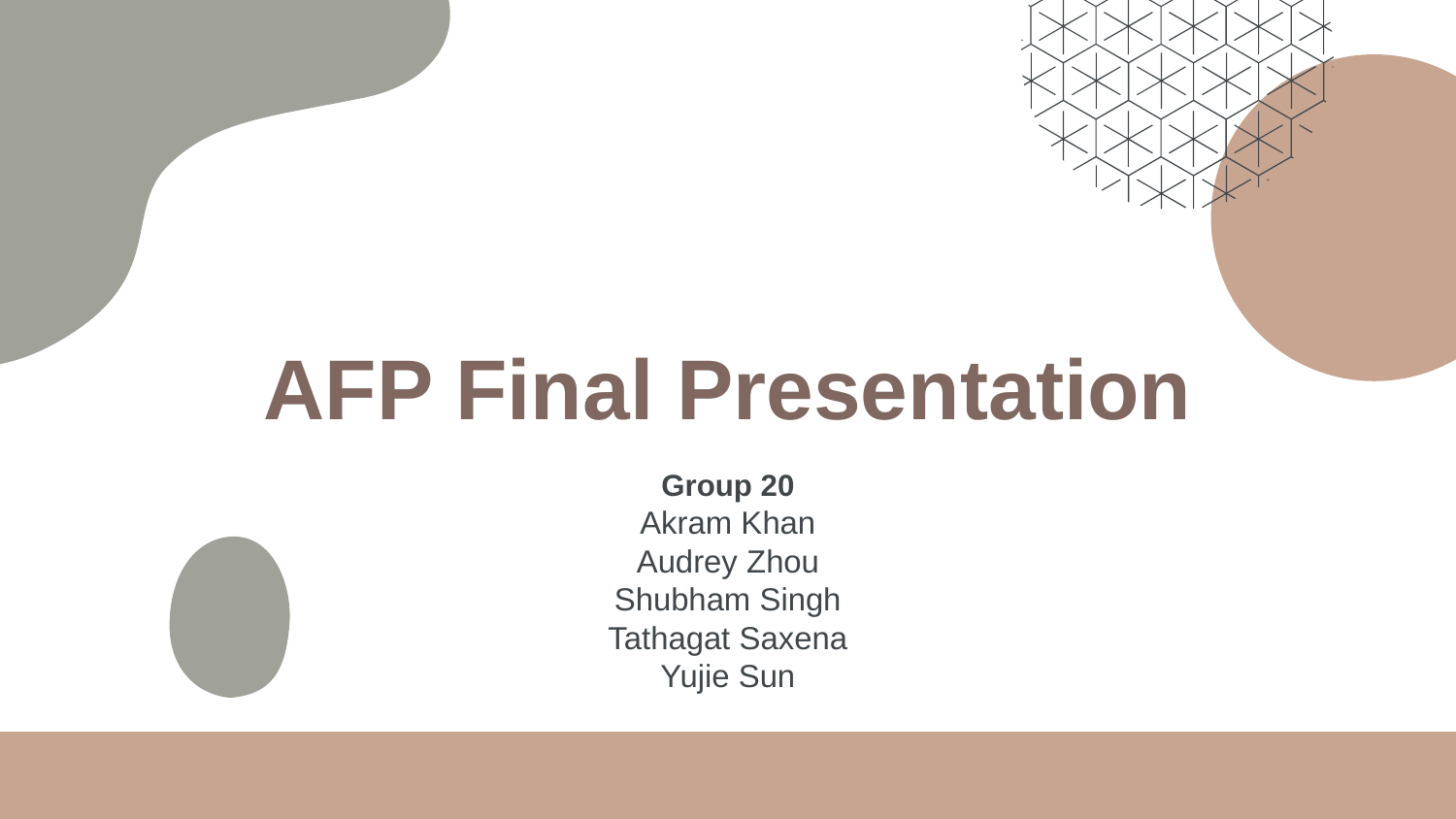

# AFP Final Presentation
Group 20
Akram Khan
Audrey Zhou
Shubham Singh
Tathagat Saxena
Yujie Sun